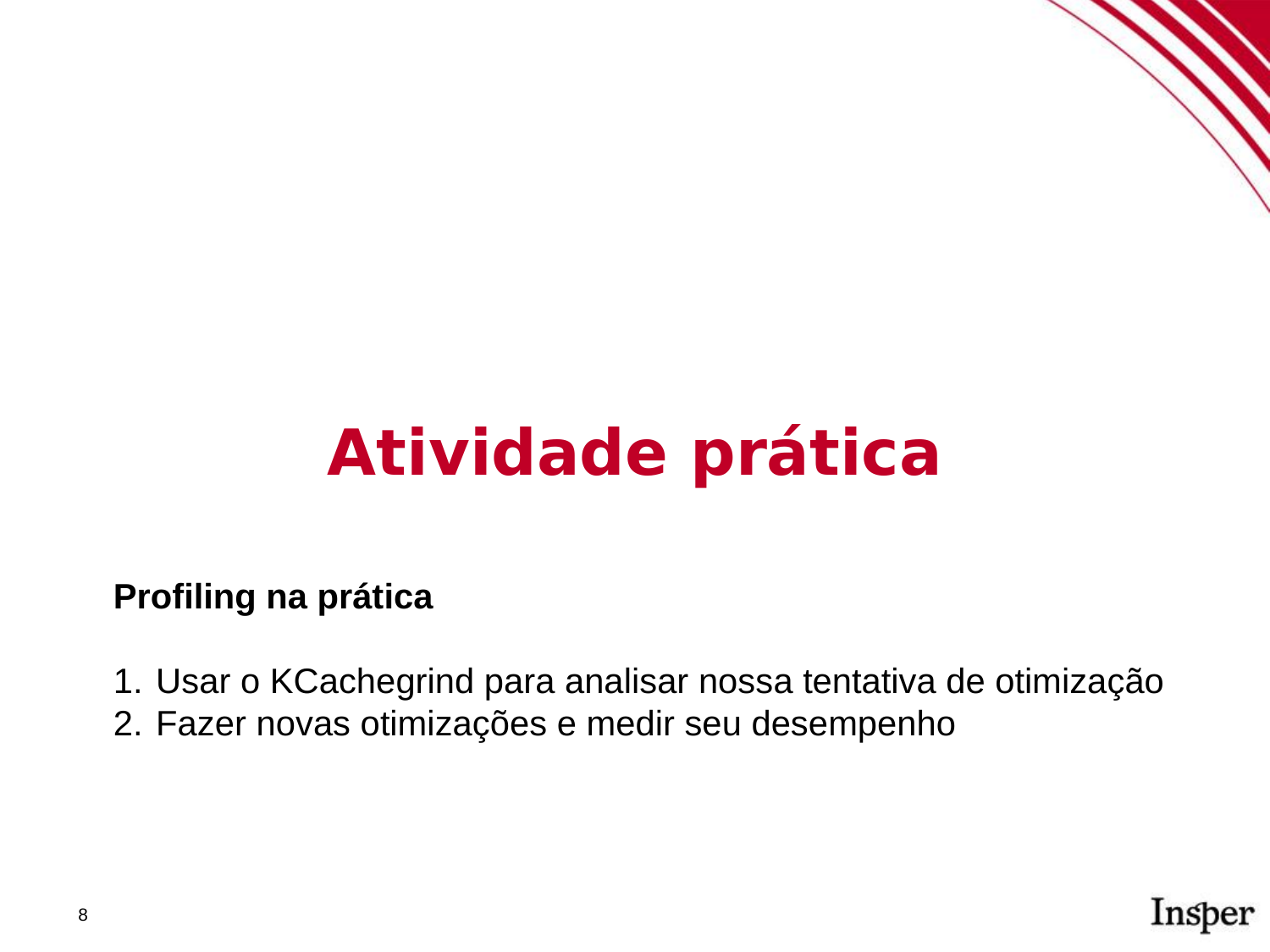

Atividade prática
Profiling na prática

Usar o KCachegrind para analisar nossa tentativa de otimização
Fazer novas otimizações e medir seu desempenho
8